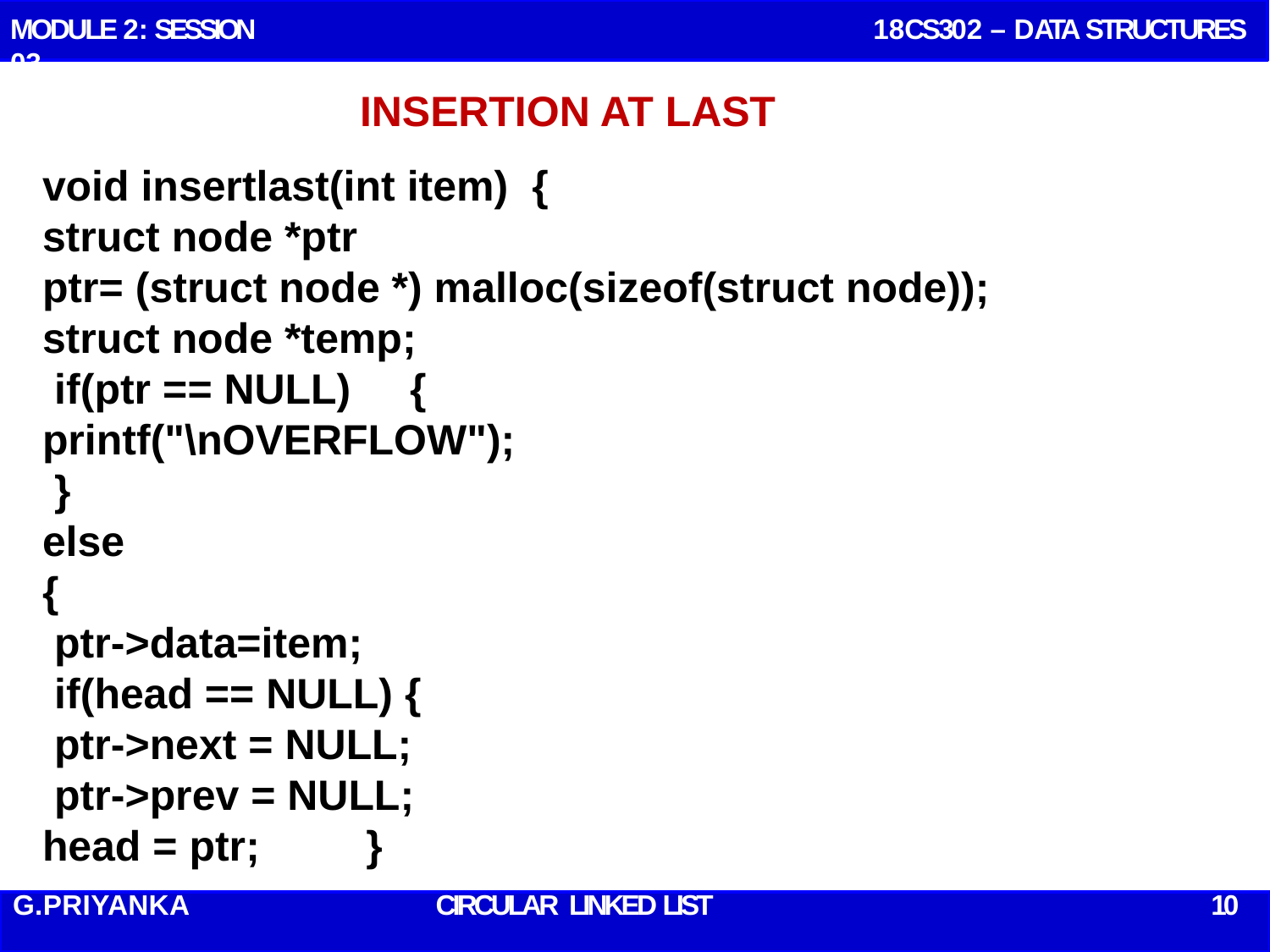

MODULE 2: SESSION 03
                                         18CS302 – DATA  STRUCTURES
# INSERTION AT LAST
void insertlast(int item)  {
struct node *ptr
ptr= (struct node *) malloc(sizeof(struct node));
struct node *temp;
 if(ptr == NULL)     {
printf("\nOVERFLOW");
 }
else
{
 ptr->data=item;
 if(head == NULL) {
 ptr->next = NULL;
 ptr->prev = NULL;
head = ptr;         }
G.PRIYANKA
CIRCULAR   LINKED  LIST                                                                                                               10